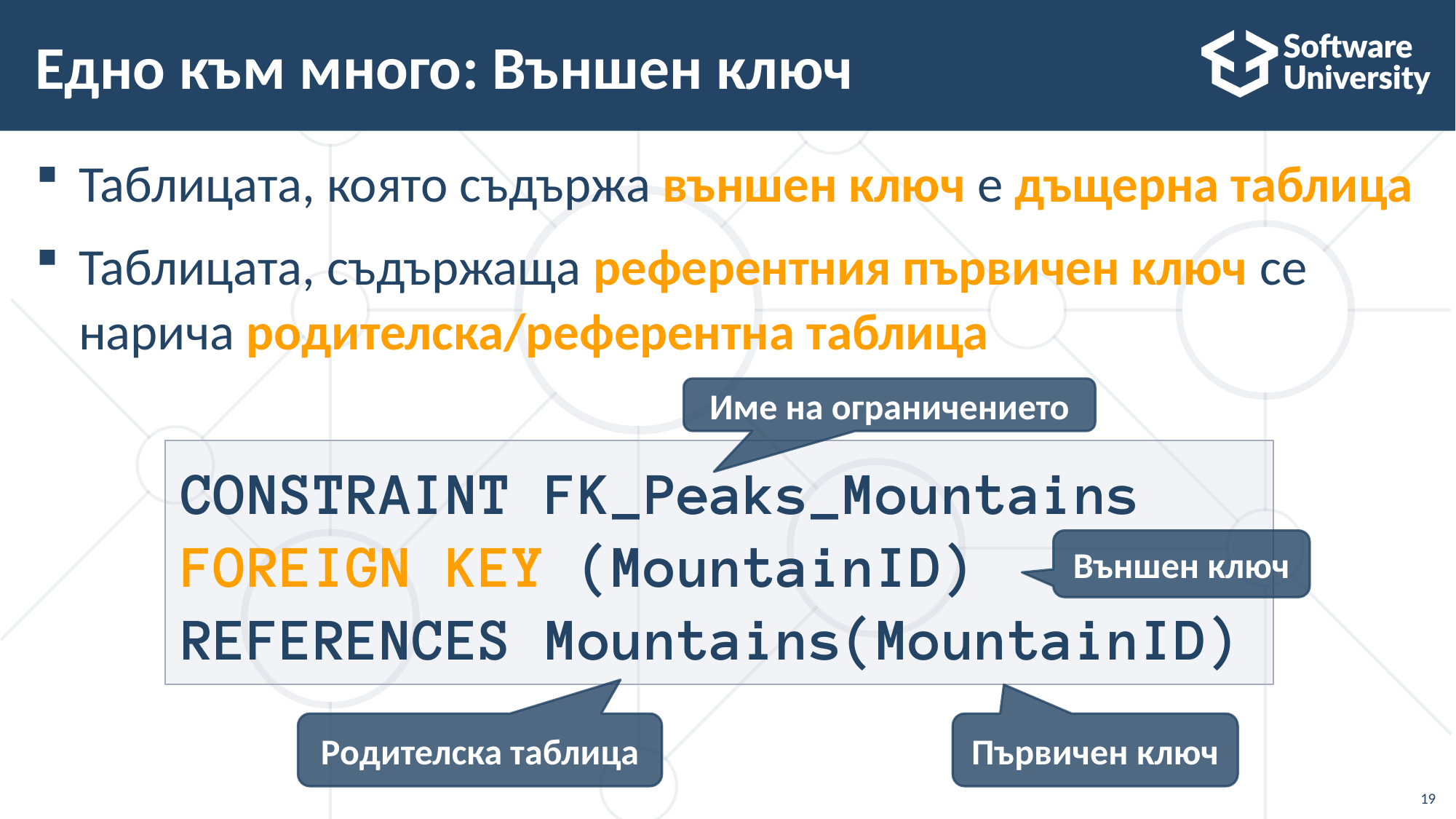

# Едно към много: Външен ключ
Таблицата, която съдържа външен ключ е дъщерна таблица
Таблицата, съдържаща референтния първичен ключ се нарича родителска/референтна таблица
Име на ограничението
CONSTRAINT FK_Peaks_Mountains
FOREIGN KEY (MountainID)
REFERENCES Mountains(MountainID)
Външен ключ
Родителска таблица
Първичен ключ
19